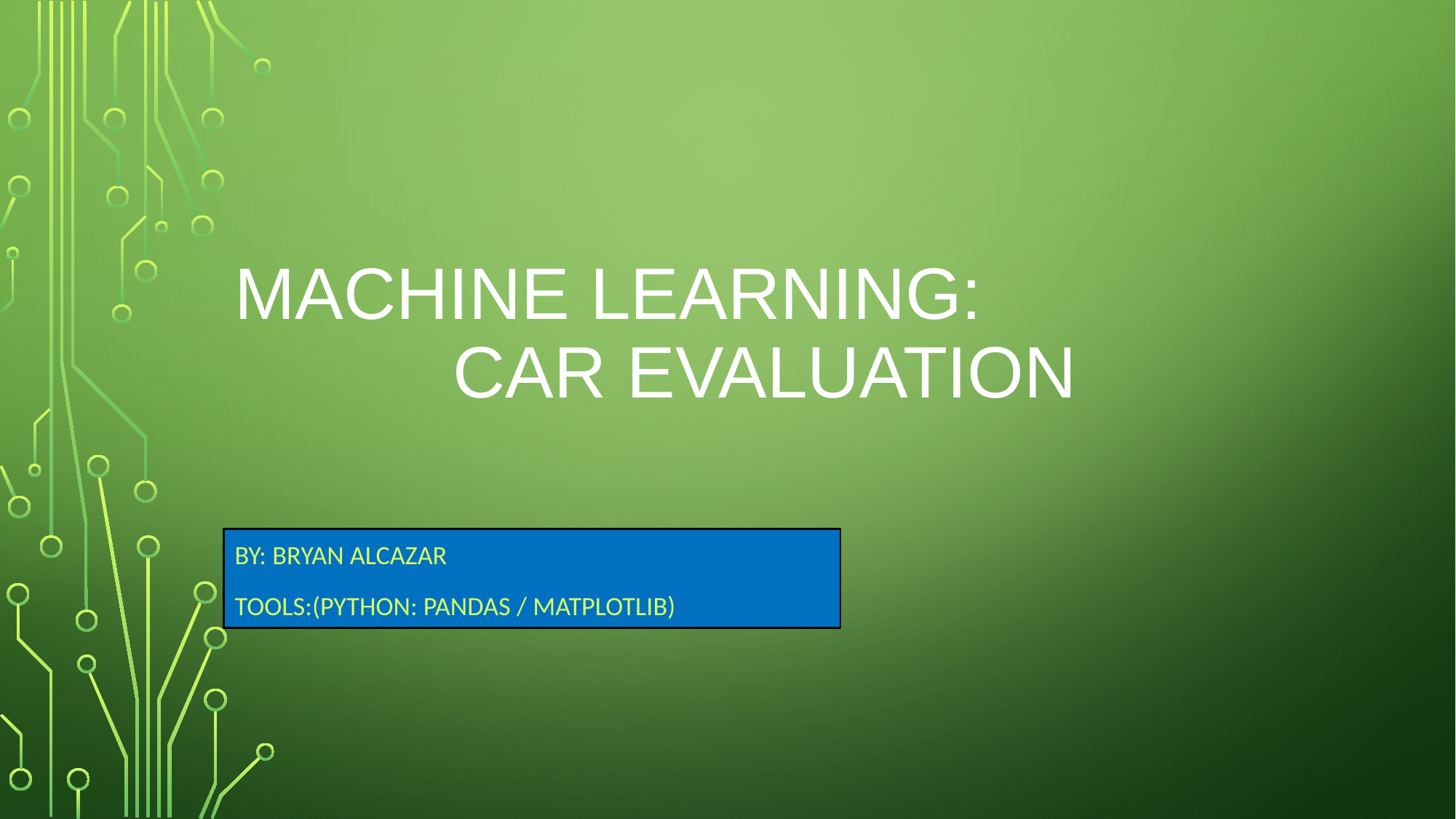

# Machine learning: car evaluation

By: Bryan alcazar
Tools:(python: Pandas / matplotlib)